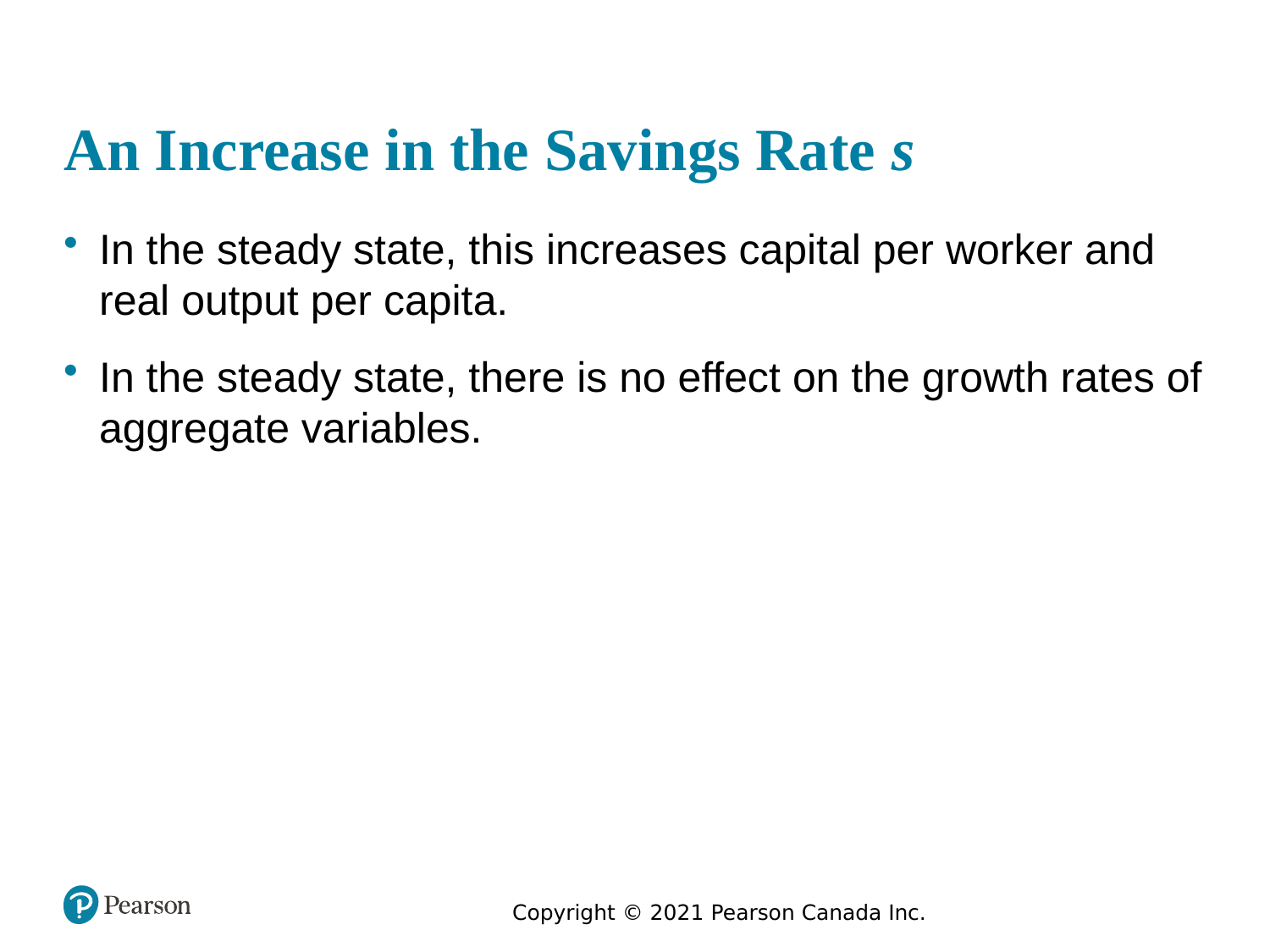

# An Increase in the Savings Rate s
In the steady state, this increases capital per worker and real output per capita.
In the steady state, there is no effect on the growth rates of aggregate variables.